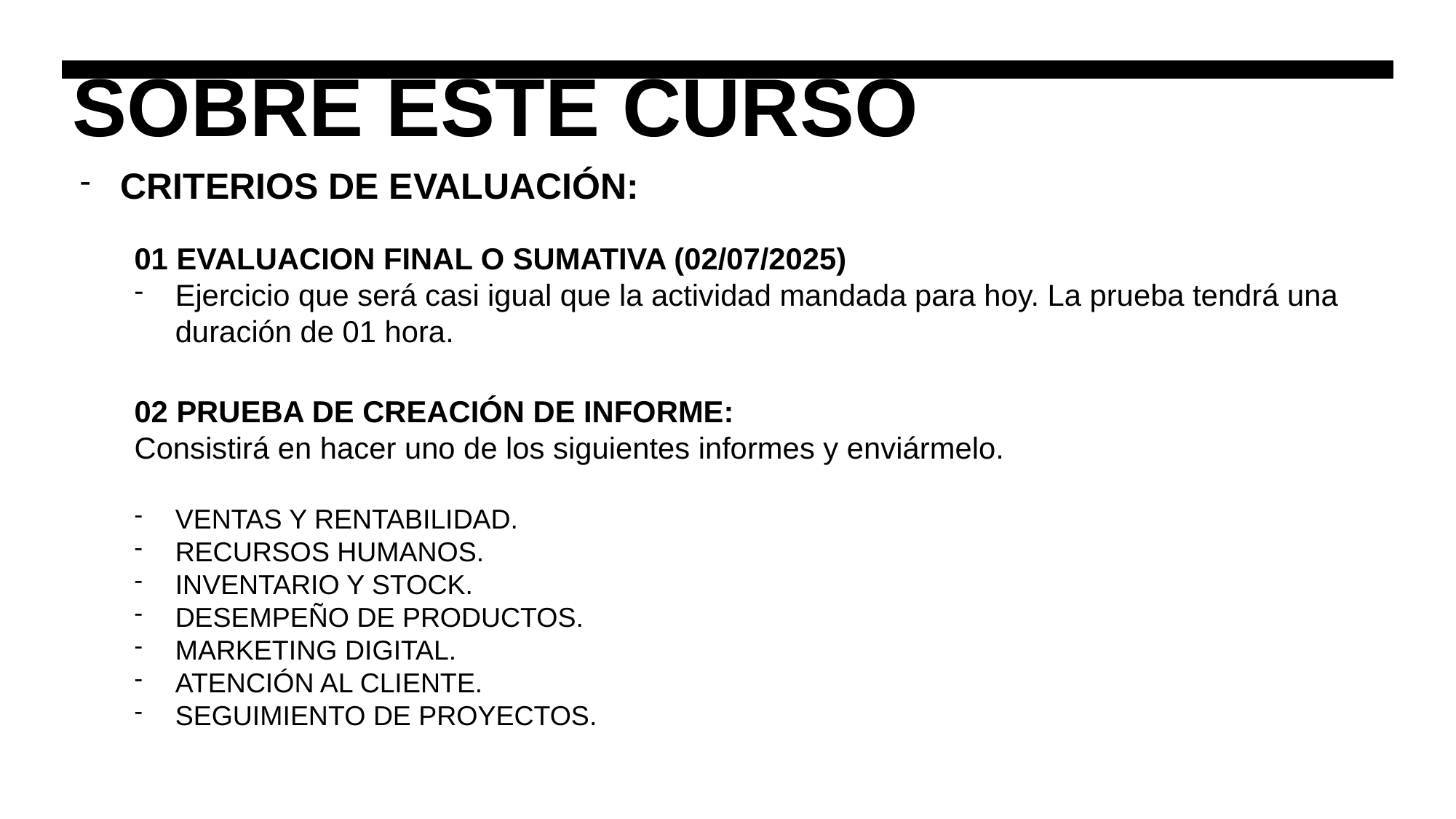

# SOBRE ESTE CURSO
CRITERIOS DE EVALUACIÓN:

01 EVALUACION FINAL O SUMATIVA (02/07/2025)
Ejercicio que será casi igual que la actividad mandada para hoy. La prueba tendrá una duración de 01 hora.

02 PRUEBA DE CREACIÓN DE INFORME:
Consistirá en hacer uno de los siguientes informes y enviármelo.

VENTAS Y RENTABILIDAD.
RECURSOS HUMANOS.
INVENTARIO Y STOCK.
DESEMPEÑO DE PRODUCTOS.
MARKETING DIGITAL.
ATENCIÓN AL CLIENTE.
SEGUIMIENTO DE PROYECTOS.